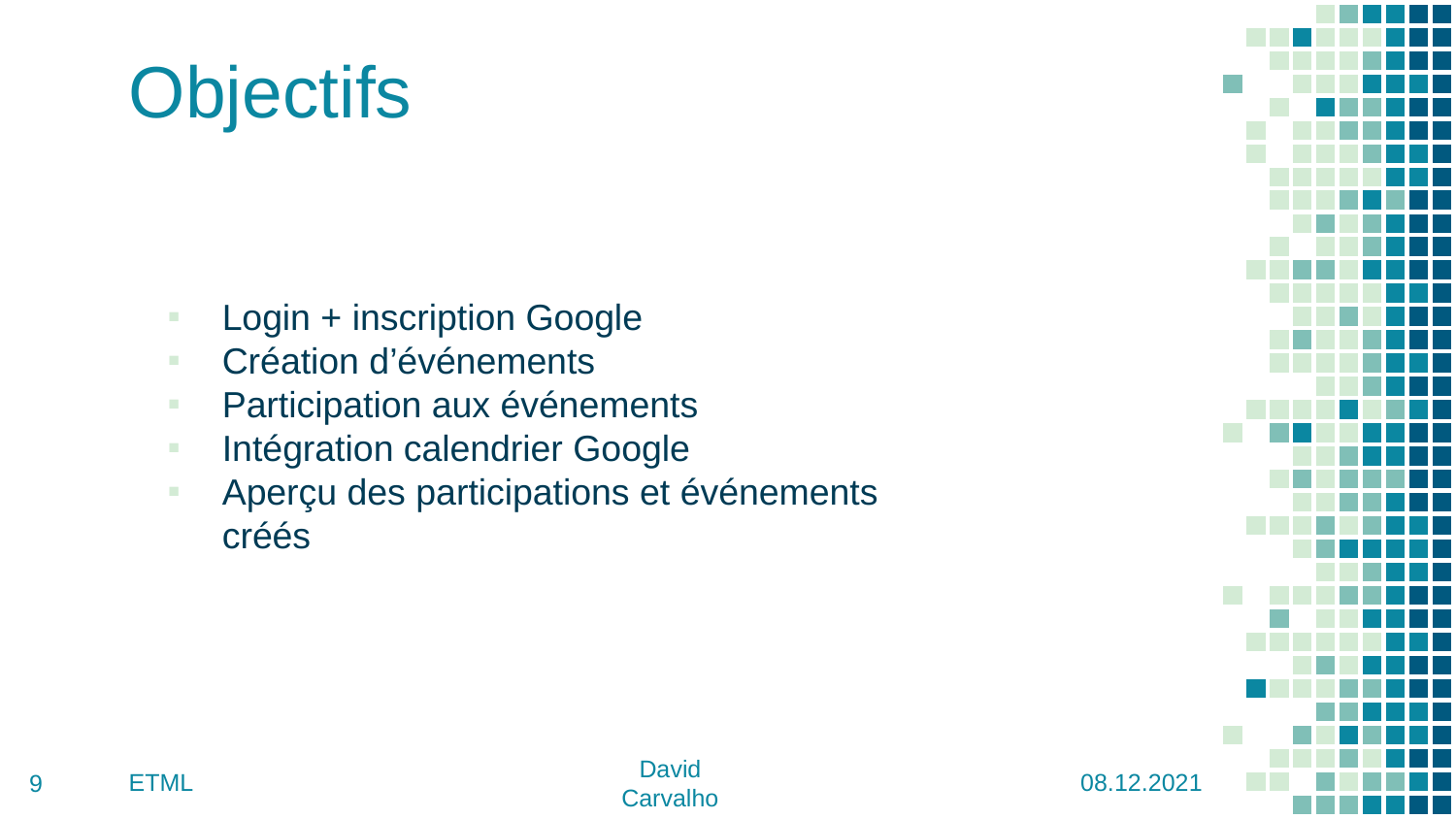

# Objectifs
Login + inscription Google
Création d’événements
Participation aux événements
Intégration calendrier Google
Aperçu des participations et événements créés
9